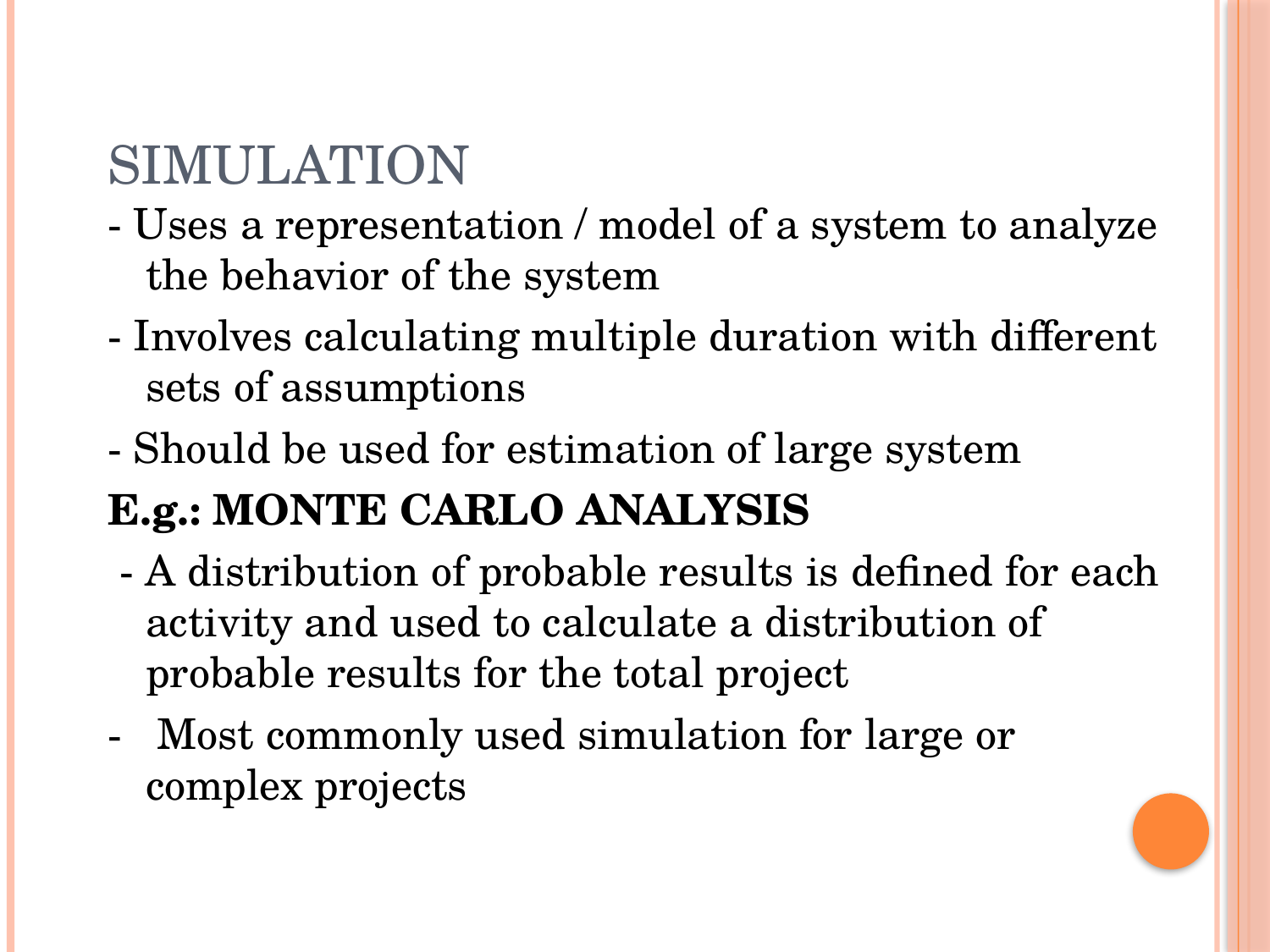

# Simulation
- Uses a representation / model of a system to analyze the behavior of the system
- Involves calculating multiple duration with different sets of assumptions
- Should be used for estimation of large system
E.g.: MONTE CARLO ANALYSIS
 - A distribution of probable results is defined for each activity and used to calculate a distribution of probable results for the total project
-   Most commonly used simulation for large or complex projects